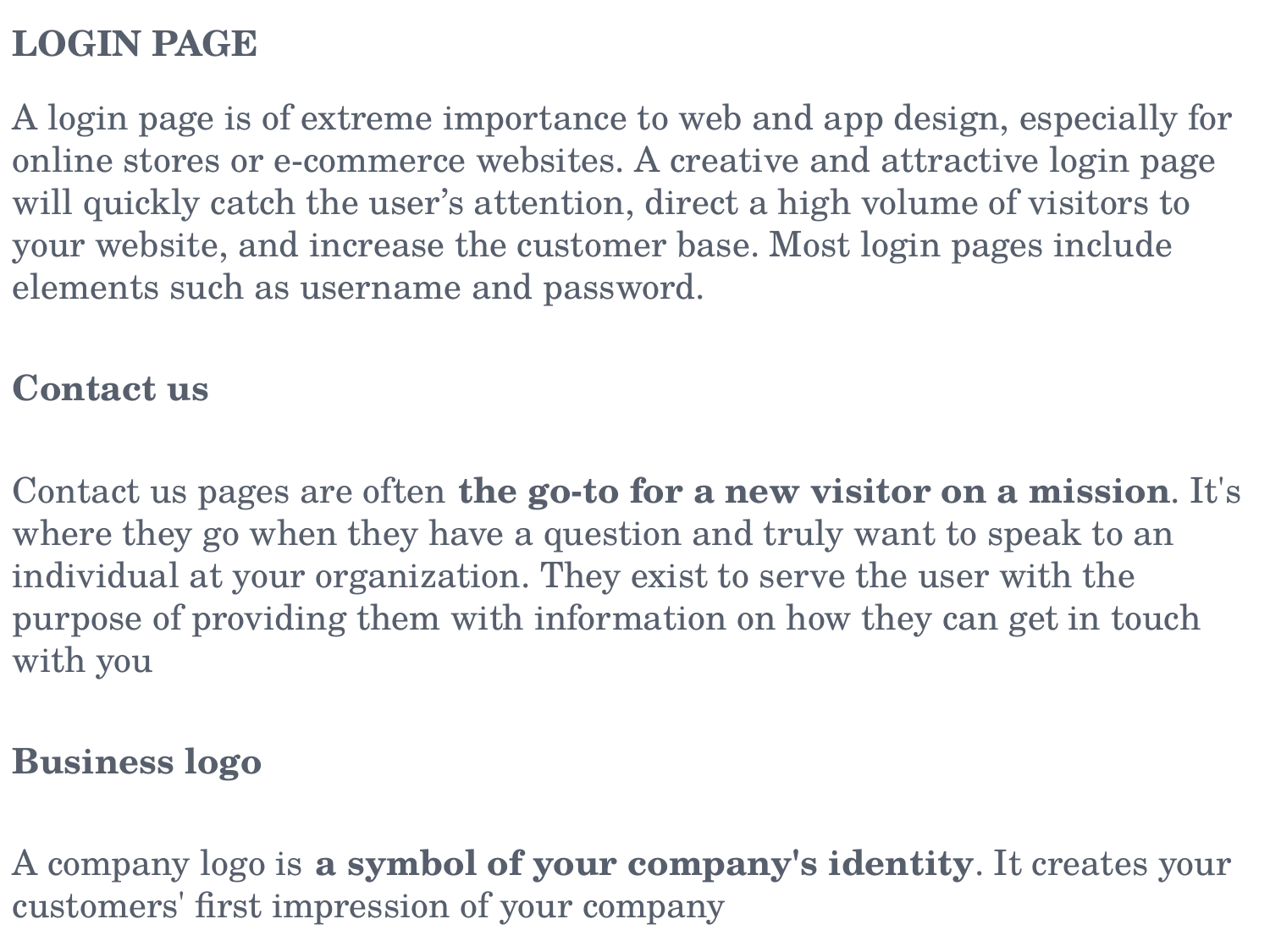

# Login page

A login page is of extreme importance to web and app design, especially for online stores or e-commerce websites. A creative and attractive login page will quickly catch the user’s attention, direct a high volume of visitors to your website, and increase the customer base. Most login pages include elements such as username and password.

Contact us

Contact us pages are often the go-to for a new visitor on a mission. It's where they go when they have a question and truly want to speak to an individual at your organization. They exist to serve the user with the purpose of providing them with information on how they can get in touch with you

Business logo

A company logo is a symbol of your company's identity. It creates your customers' first impression of your company